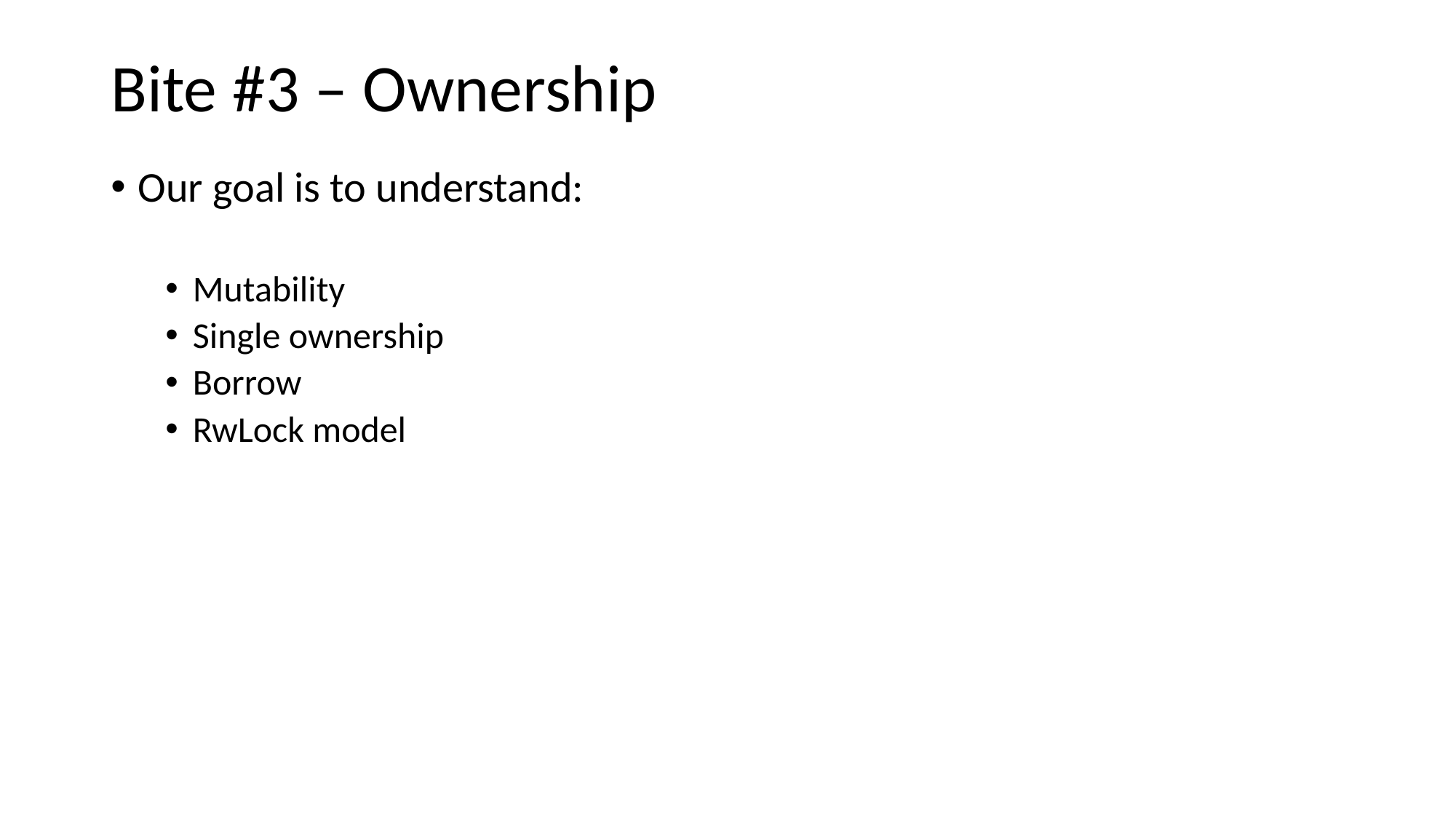

# Bite #3 – Ownership
Our goal is to understand:
Mutability
Single ownership
Borrow
RwLock model